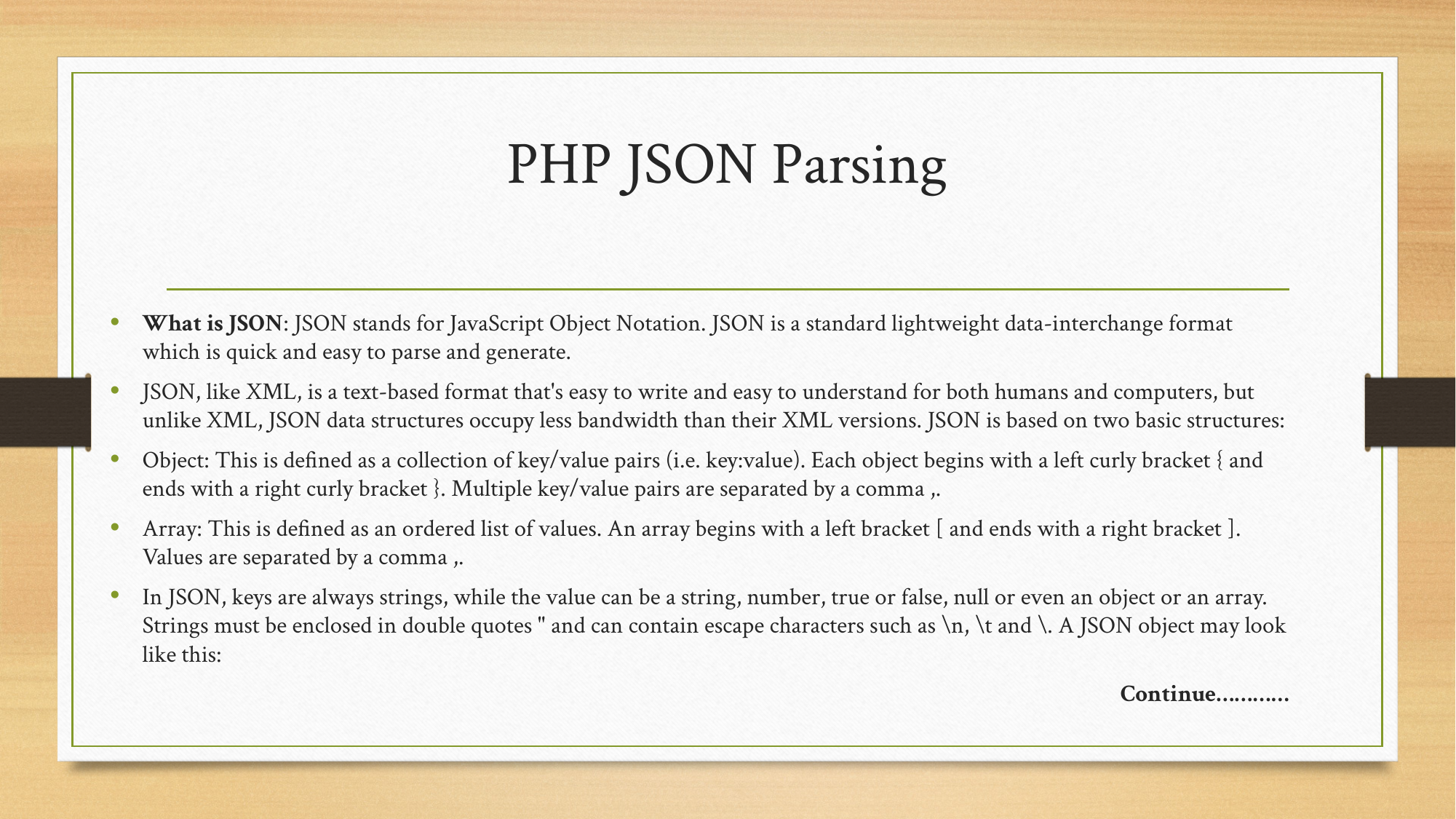

# PHP JSON Parsing
What is JSON: JSON stands for JavaScript Object Notation. JSON is a standard lightweight data-interchange format which is quick and easy to parse and generate.
JSON, like XML, is a text-based format that's easy to write and easy to understand for both humans and computers, but unlike XML, JSON data structures occupy less bandwidth than their XML versions. JSON is based on two basic structures:
Object: This is defined as a collection of key/value pairs (i.e. key:value). Each object begins with a left curly bracket { and ends with a right curly bracket }. Multiple key/value pairs are separated by a comma ,.
Array: This is defined as an ordered list of values. An array begins with a left bracket [ and ends with a right bracket ]. Values are separated by a comma ,.
In JSON, keys are always strings, while the value can be a string, number, true or false, null or even an object or an array. Strings must be enclosed in double quotes " and can contain escape characters such as \n, \t and \. A JSON object may look like this:
Continue…………